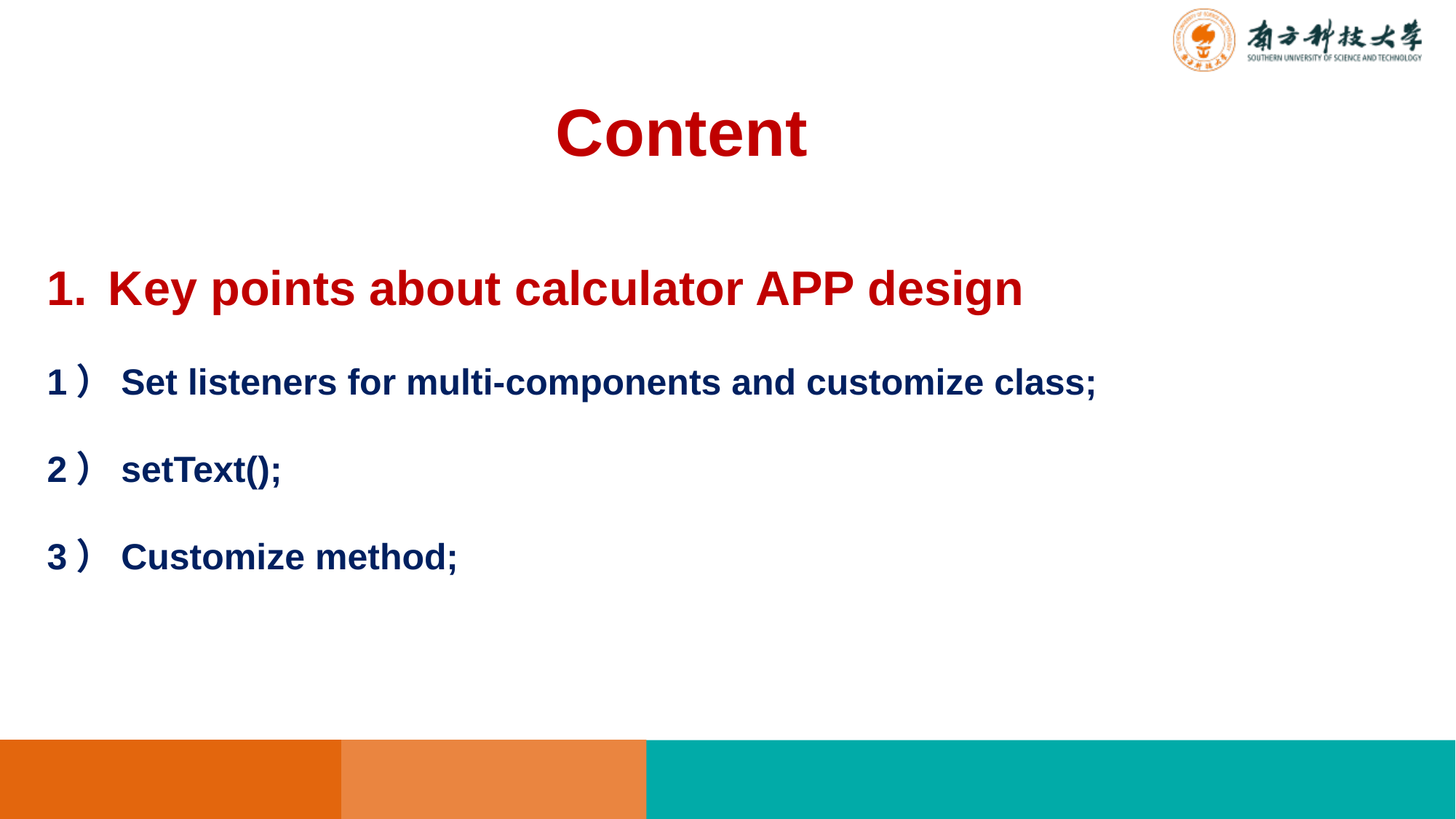

Content
Key points about calculator APP design
1）Set listeners for multi-components and customize class;
2）setText();
3）Customize method;